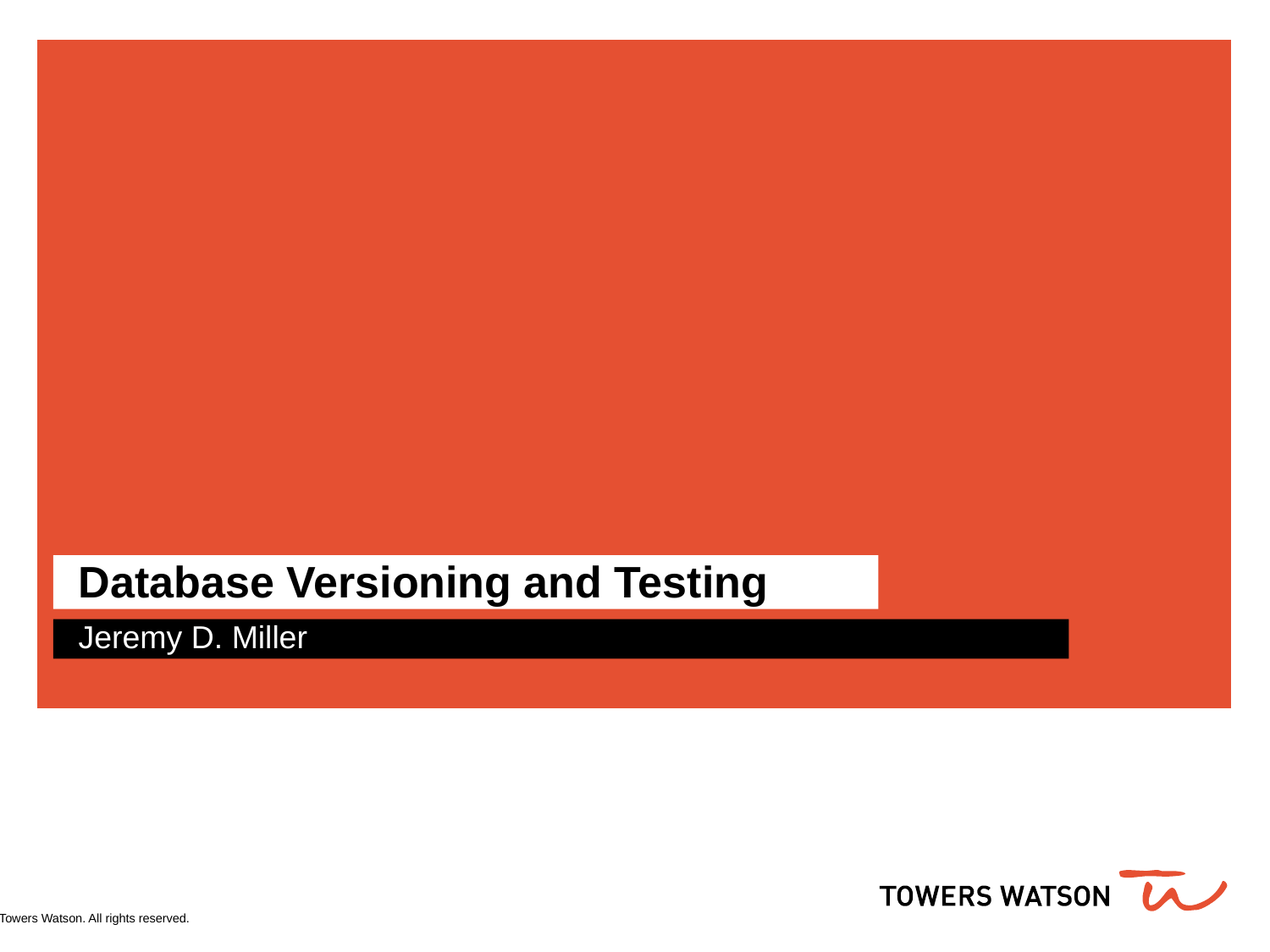

# Database Versioning and Testing
Jeremy D. Miller